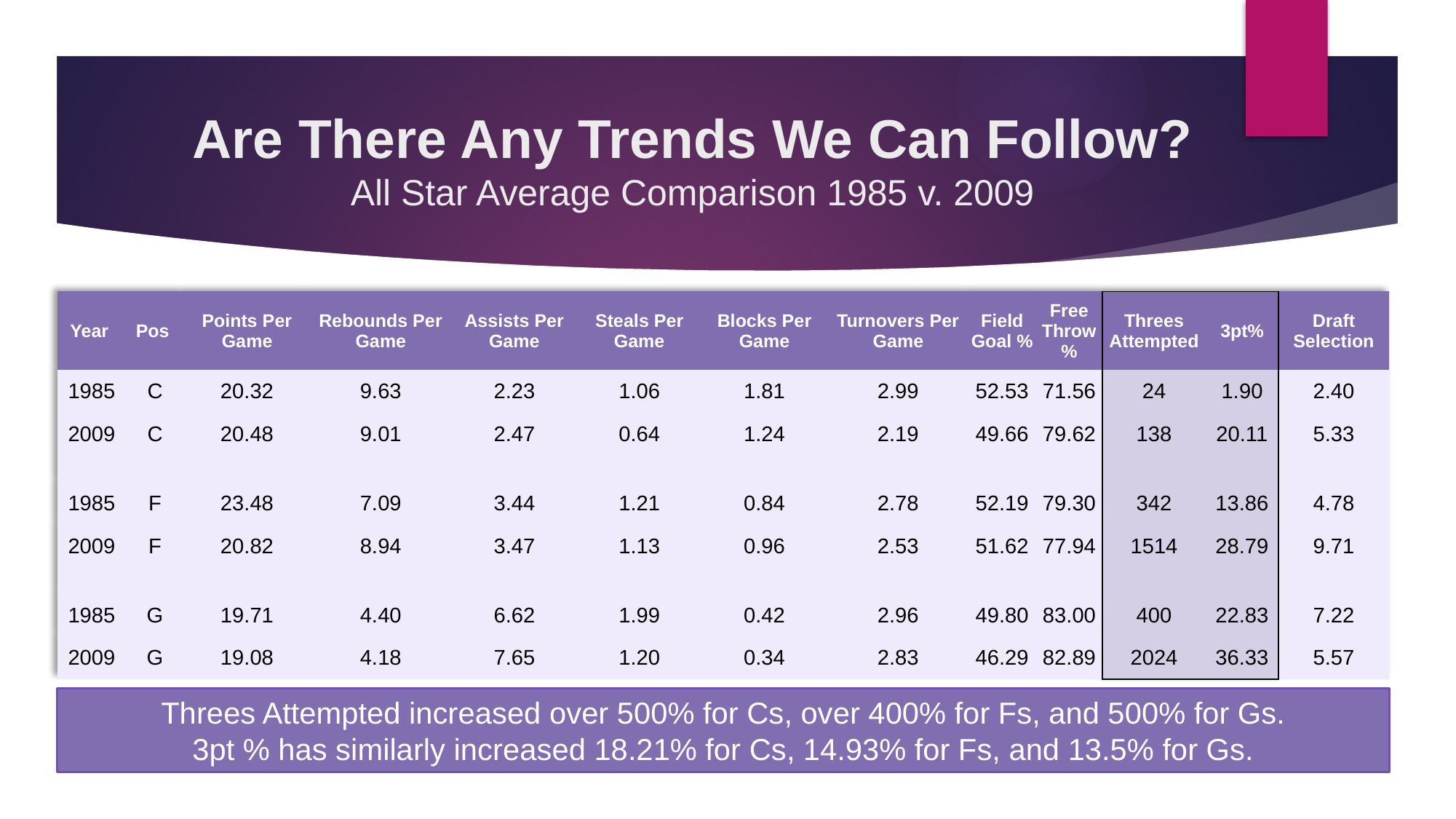

# Are There Any Trends We Can Follow? All Star Average Comparison 1985 v. 2009
| Year | Pos | Points Per Game | Rebounds Per Game | Assists Per Game | Steals Per Game | Blocks Per Game | Turnovers Per Game | Field Goal % | Free Throw % | Threes Attempted | 3pt% | Draft Selection |
| --- | --- | --- | --- | --- | --- | --- | --- | --- | --- | --- | --- | --- |
| 1985 | C | 20.32 | 9.63 | 2.23 | 1.06 | 1.81 | 2.99 | 52.53 | 71.56 | 24 | 1.90 | 2.40 |
| 2009 | C | 20.48 | 9.01 | 2.47 | 0.64 | 1.24 | 2.19 | 49.66 | 79.62 | 138 | 20.11 | 5.33 |
|  |  |  |  |  |  |  |  |  |  |  |  |  |
| 1985 | F | 23.48 | 7.09 | 3.44 | 1.21 | 0.84 | 2.78 | 52.19 | 79.30 | 342 | 13.86 | 4.78 |
| 2009 | F | 20.82 | 8.94 | 3.47 | 1.13 | 0.96 | 2.53 | 51.62 | 77.94 | 1514 | 28.79 | 9.71 |
|  |  |  |  |  |  |  |  |  |  |  |  |  |
| 1985 | G | 19.71 | 4.40 | 6.62 | 1.99 | 0.42 | 2.96 | 49.80 | 83.00 | 400 | 22.83 | 7.22 |
| 2009 | G | 19.08 | 4.18 | 7.65 | 1.20 | 0.34 | 2.83 | 46.29 | 82.89 | 2024 | 36.33 | 5.57 |
Threes Attempted increased over 500% for Cs, over 400% for Fs, and 500% for Gs.
3pt % has similarly increased 18.21% for Cs, 14.93% for Fs, and 13.5% for Gs.